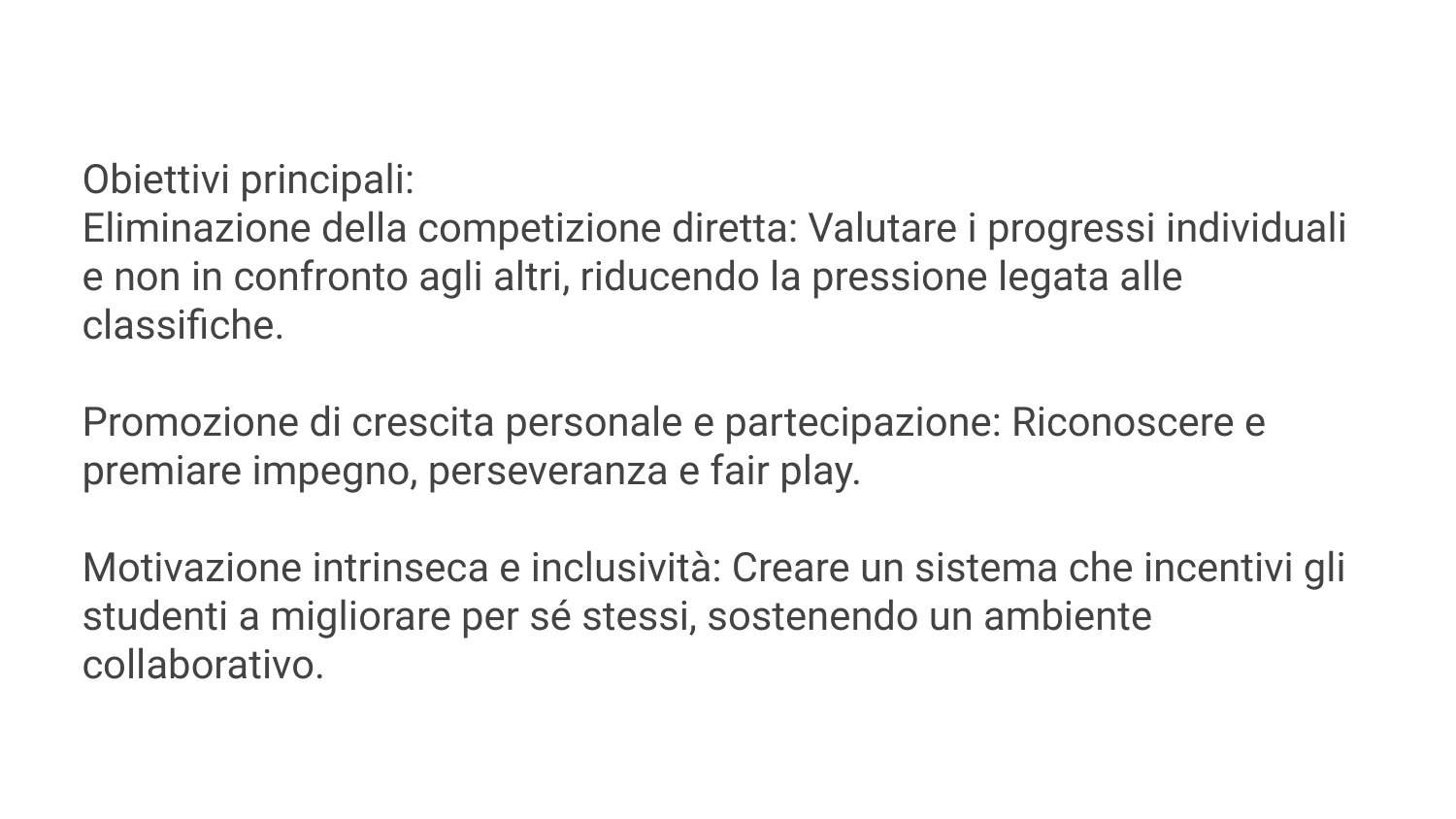

Obiettivi principali:
Eliminazione della competizione diretta: Valutare i progressi individuali e non in confronto agli altri, riducendo la pressione legata alle classifiche.

Promozione di crescita personale e partecipazione: Riconoscere e premiare impegno, perseveranza e fair play.

Motivazione intrinseca e inclusività: Creare un sistema che incentivi gli studenti a migliorare per sé stessi, sostenendo un ambiente collaborativo.